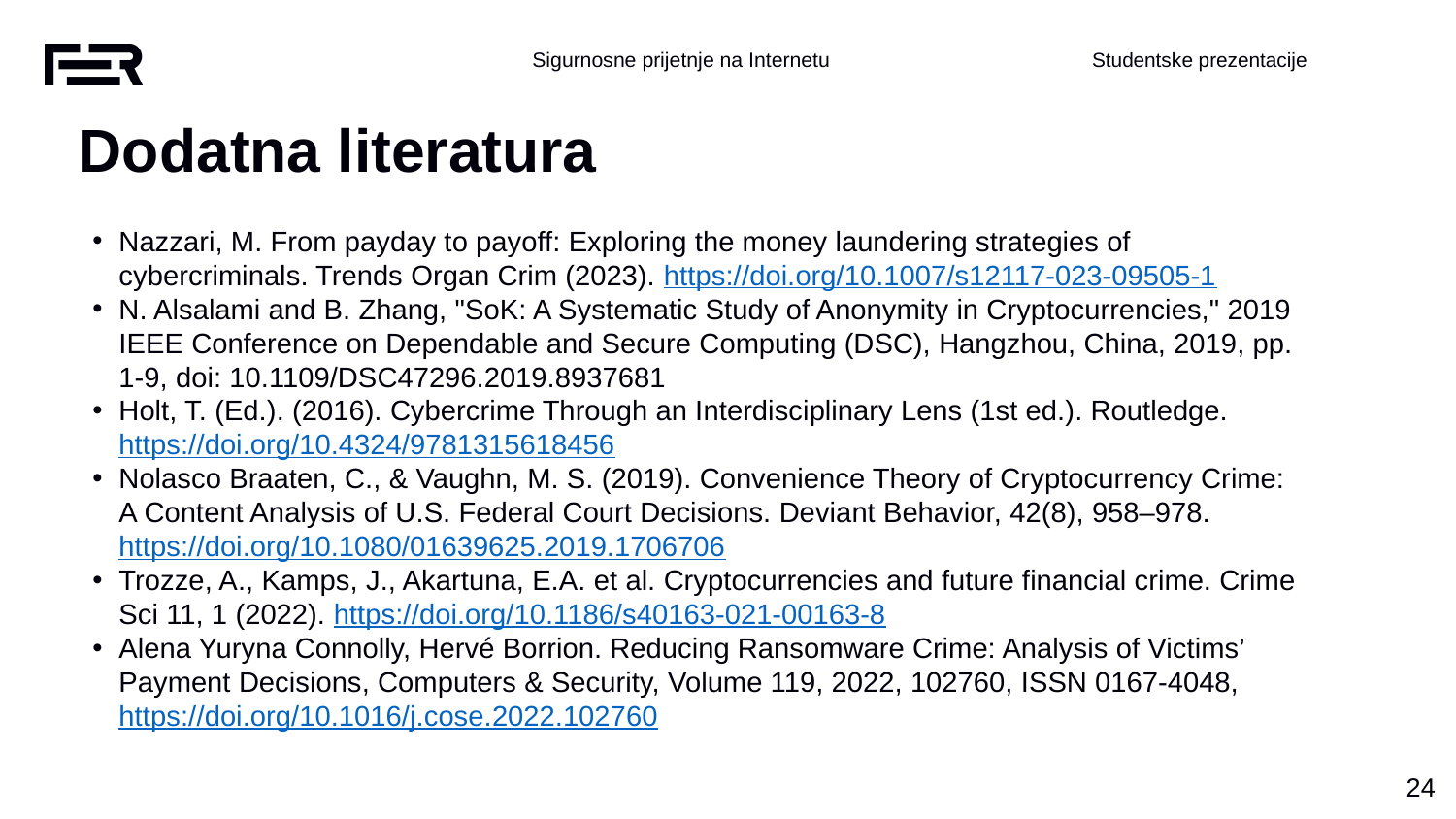

Dodatna literatura
Nazzari, M. From payday to payoff: Exploring the money laundering strategies of cybercriminals. Trends Organ Crim (2023). https://doi.org/10.1007/s12117-023-09505-1
N. Alsalami and B. Zhang, "SoK: A Systematic Study of Anonymity in Cryptocurrencies," 2019 IEEE Conference on Dependable and Secure Computing (DSC), Hangzhou, China, 2019, pp. 1-9, doi: 10.1109/DSC47296.2019.8937681
Holt, T. (Ed.). (2016). Cybercrime Through an Interdisciplinary Lens (1st ed.). Routledge. https://doi.org/10.4324/9781315618456
Nolasco Braaten, C., & Vaughn, M. S. (2019). Convenience Theory of Cryptocurrency Crime: A Content Analysis of U.S. Federal Court Decisions. Deviant Behavior, 42(8), 958–978. https://doi.org/10.1080/01639625.2019.1706706
Trozze, A., Kamps, J., Akartuna, E.A. et al. Cryptocurrencies and future financial crime. Crime Sci 11, 1 (2022). https://doi.org/10.1186/s40163-021-00163-8
Alena Yuryna Connolly, Hervé Borrion. Reducing Ransomware Crime: Analysis of Victims’ Payment Decisions, Computers & Security, Volume 119, 2022, 102760, ISSN 0167-4048, https://doi.org/10.1016/j.cose.2022.102760

24